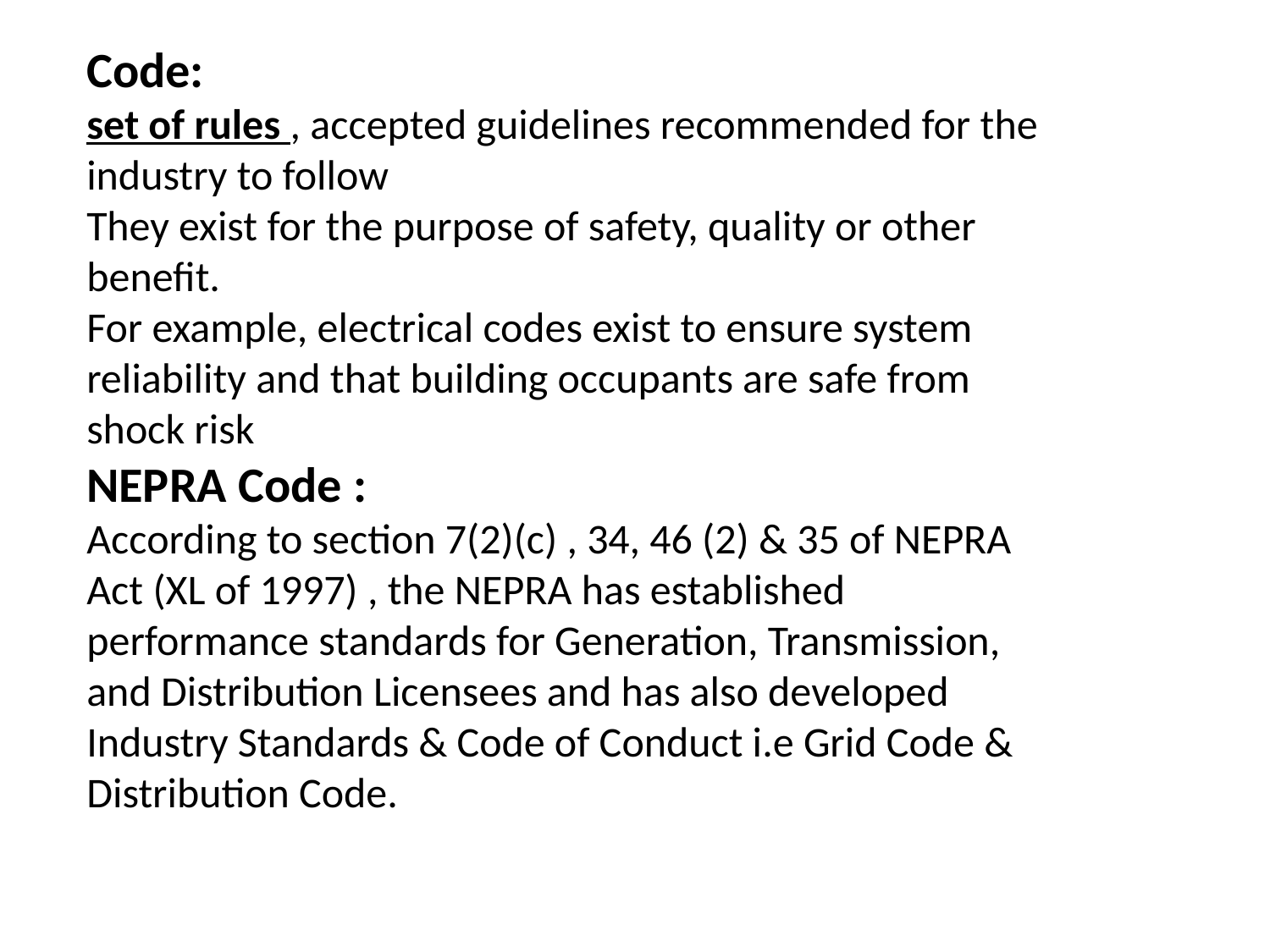

Code:
set of rules , accepted guidelines recommended for the industry to follow
They exist for the purpose of safety, quality or other benefit.
For example, electrical codes exist to ensure system reliability and that building occupants are safe from shock risk
NEPRA Code :
According to section 7(2)(c) , 34, 46 (2) & 35 of NEPRA Act (XL of 1997) , the NEPRA has established performance standards for Generation, Transmission, and Distribution Licensees and has also developed Industry Standards & Code of Conduct i.e Grid Code & Distribution Code.